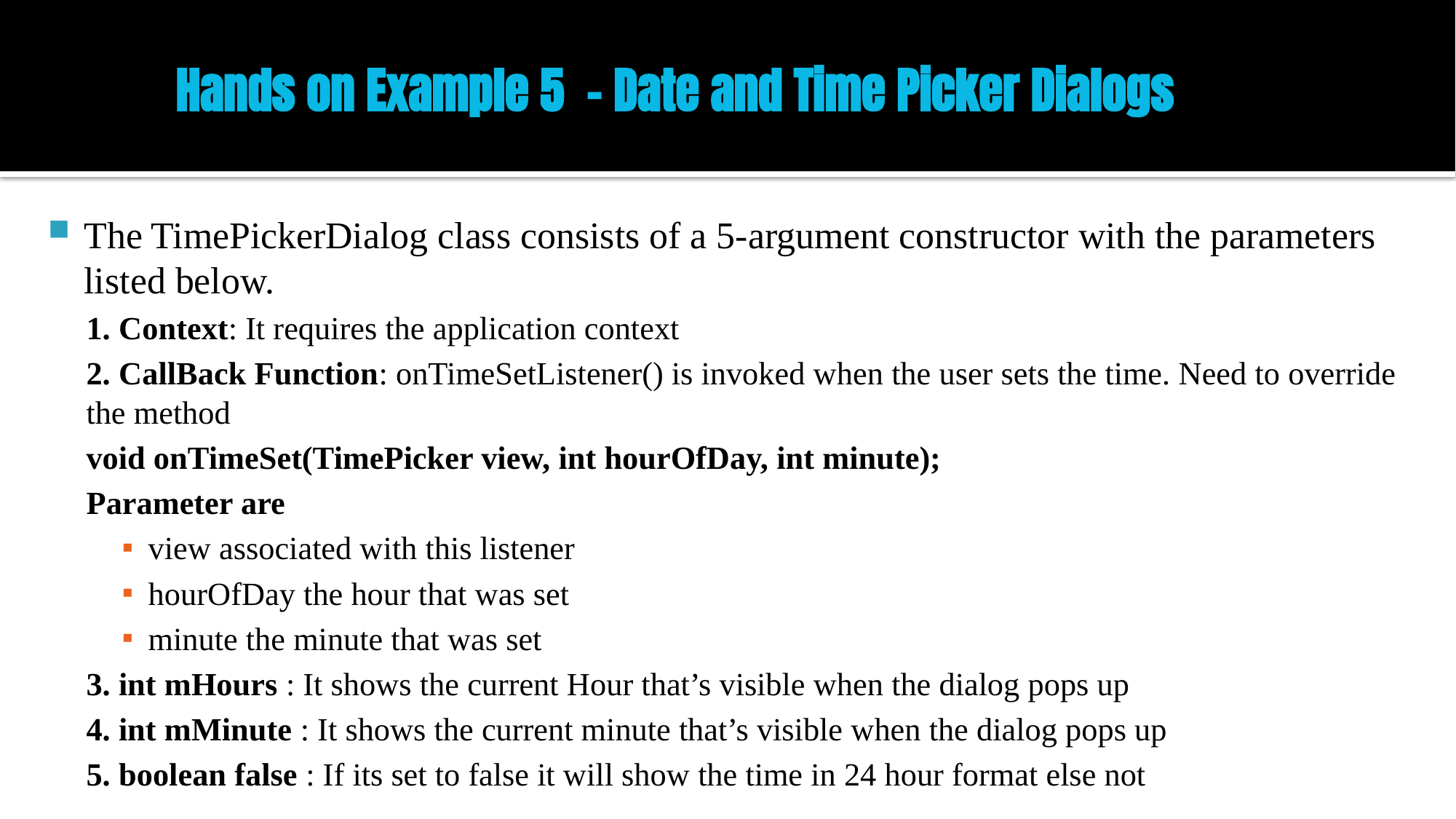

# Hands on Example 5  - Date and Time Picker Dialogs
The TimePickerDialog class consists of a 5-argument constructor with the parameters listed below.
1. Context: It requires the application context
2. CallBack Function: onTimeSetListener() is invoked when the user sets the time. Need to override the method
void onTimeSet(TimePicker view, int hourOfDay, int minute);
Parameter are
view associated with this listener
hourOfDay the hour that was set
minute the minute that was set
3. int mHours : It shows the current Hour that’s visible when the dialog pops up
4. int mMinute : It shows the current minute that’s visible when the dialog pops up
5. boolean false : If its set to false it will show the time in 24 hour format else not